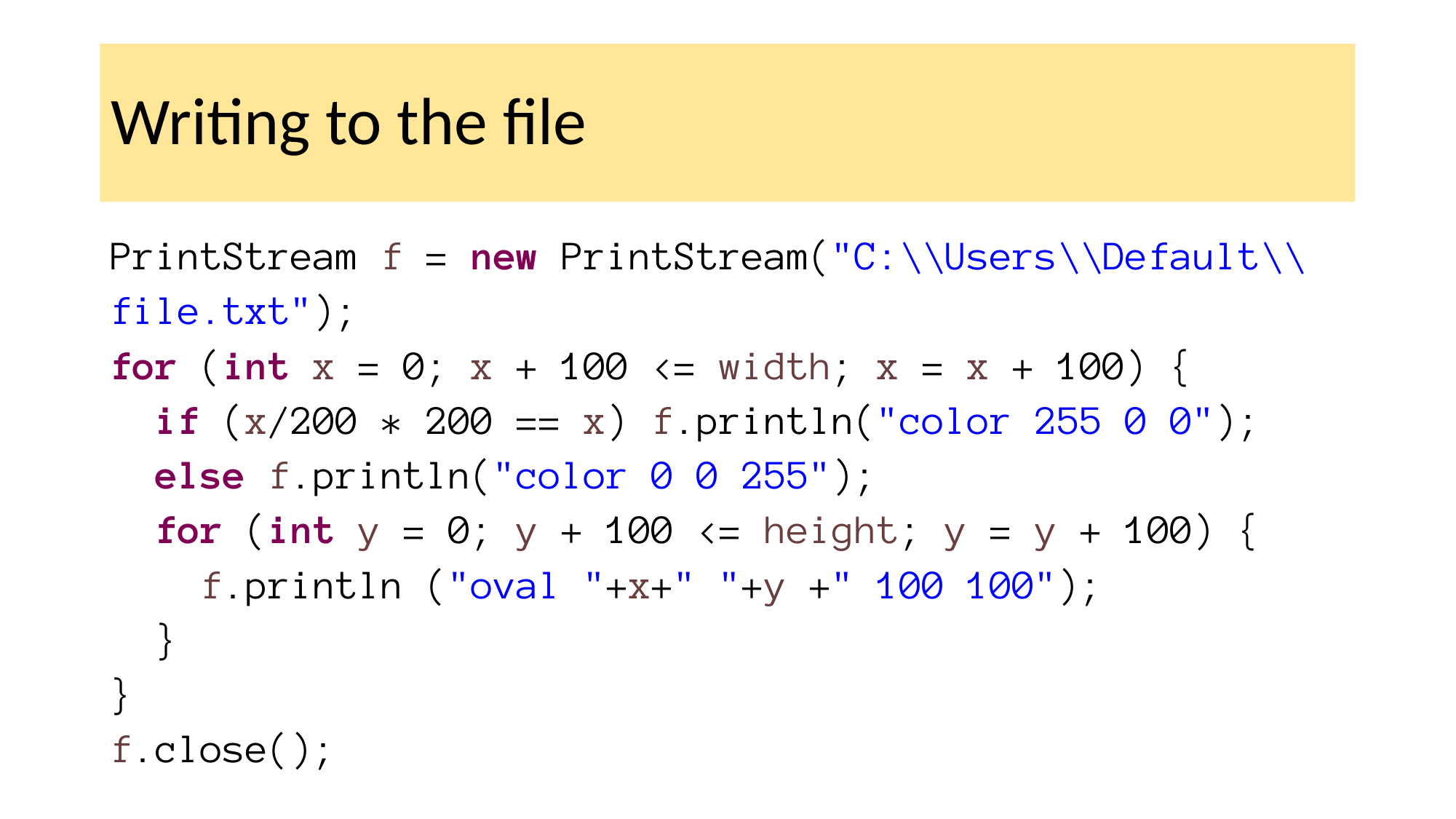

Writing to the file
PrintStream f = new PrintStream("C:\\Users\\Default\\file.txt");
for (int x = 0; x + 100 <= width; x = x + 100) {
  if (x/200 * 200 == x) f.println("color 255 0 0");
  else f.println("color 0 0 255");
  for (int y = 0; y + 100 <= height; y = y + 100) {
    f.println ("oval "+x+" "+y +" 100 100");
  }
}
f.close();